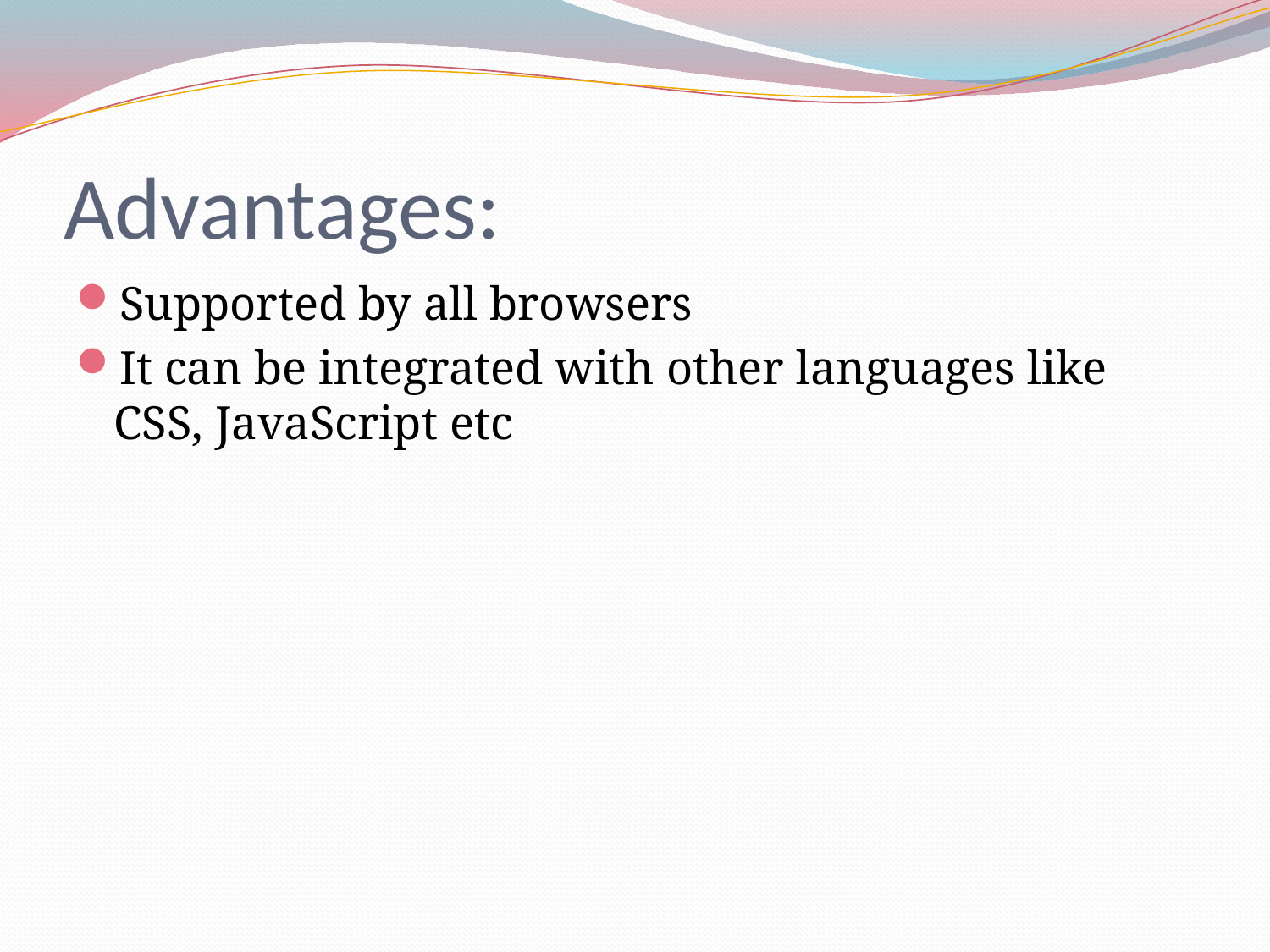

# Advantages:
Supported by all browsers
It can be integrated with other languages like CSS, JavaScript etc